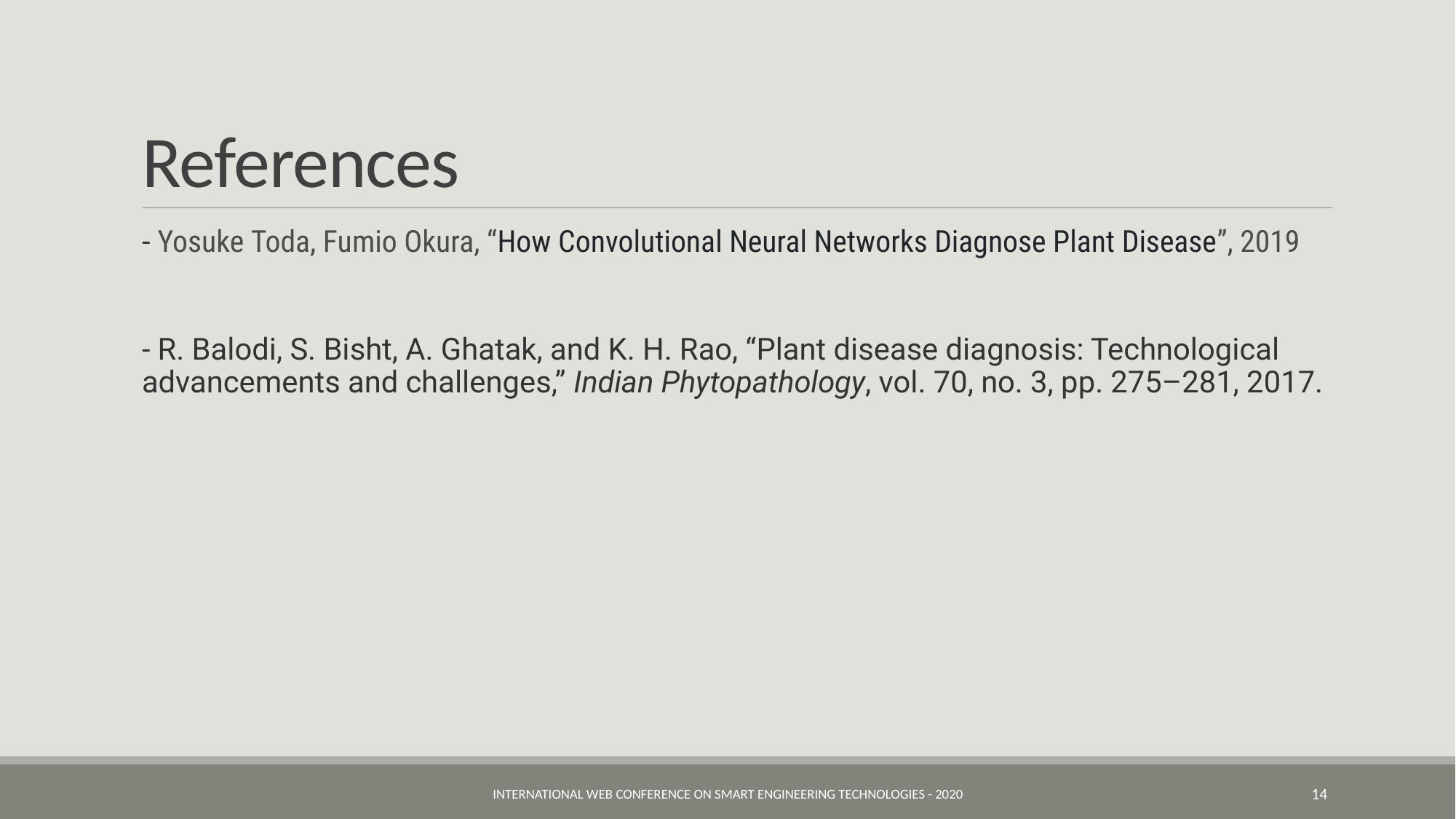

# References
- Yosuke Toda, Fumio Okura, “How Convolutional Neural Networks Diagnose Plant Disease”, 2019

- R. Balodi, S. Bisht, A. Ghatak, and K. H. Rao, “Plant disease diagnosis: Technological advancements and challenges,” Indian Phytopathology, vol. 70, no. 3, pp. 275–281, 2017.

International Web Conference on Smart Engineering Technologies - 2020
14